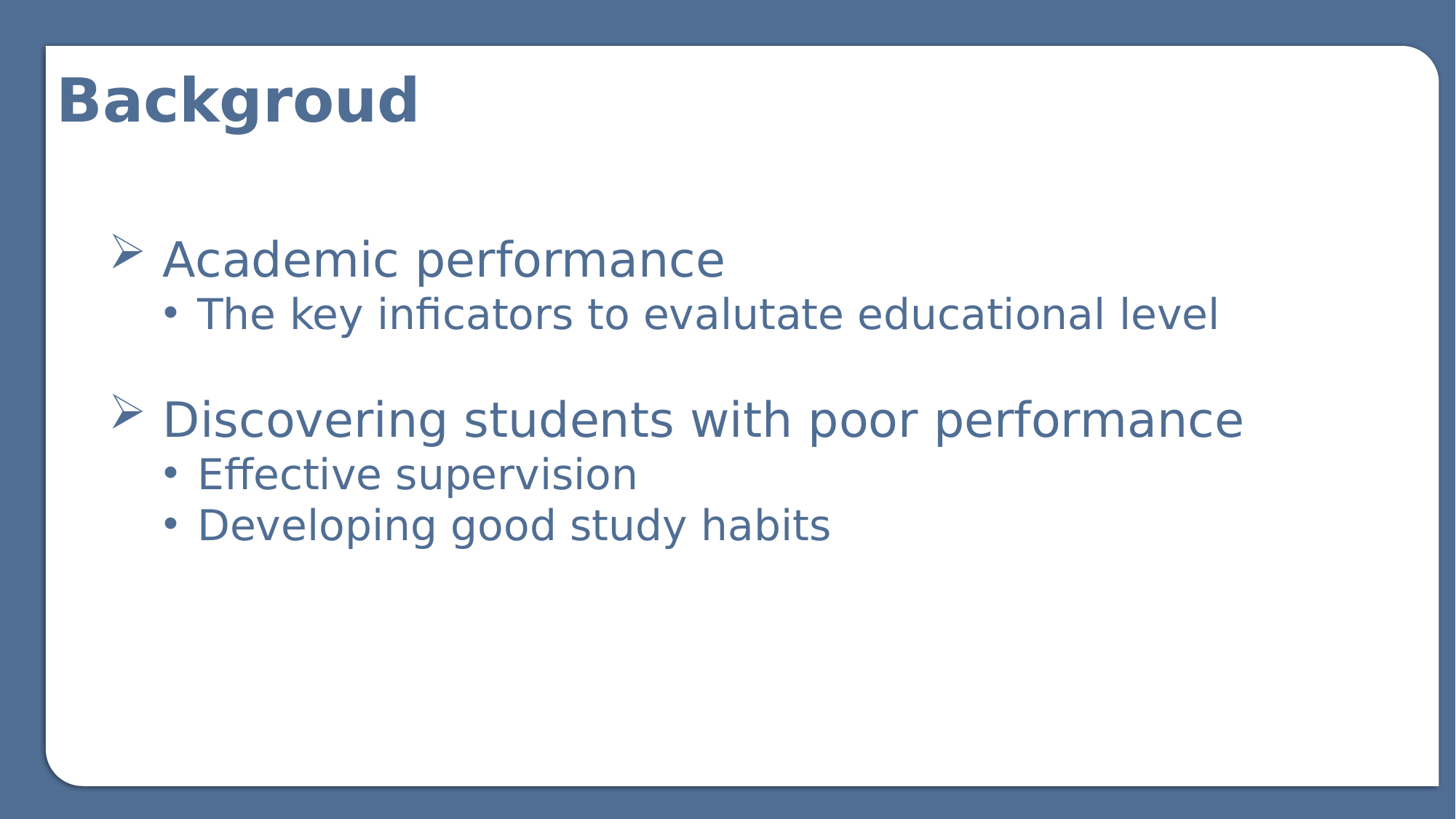

Backgroud
 Academic performance
The key inficators to evalutate educational level

 Discovering students with poor performance
Effective supervision
Developing good study habits